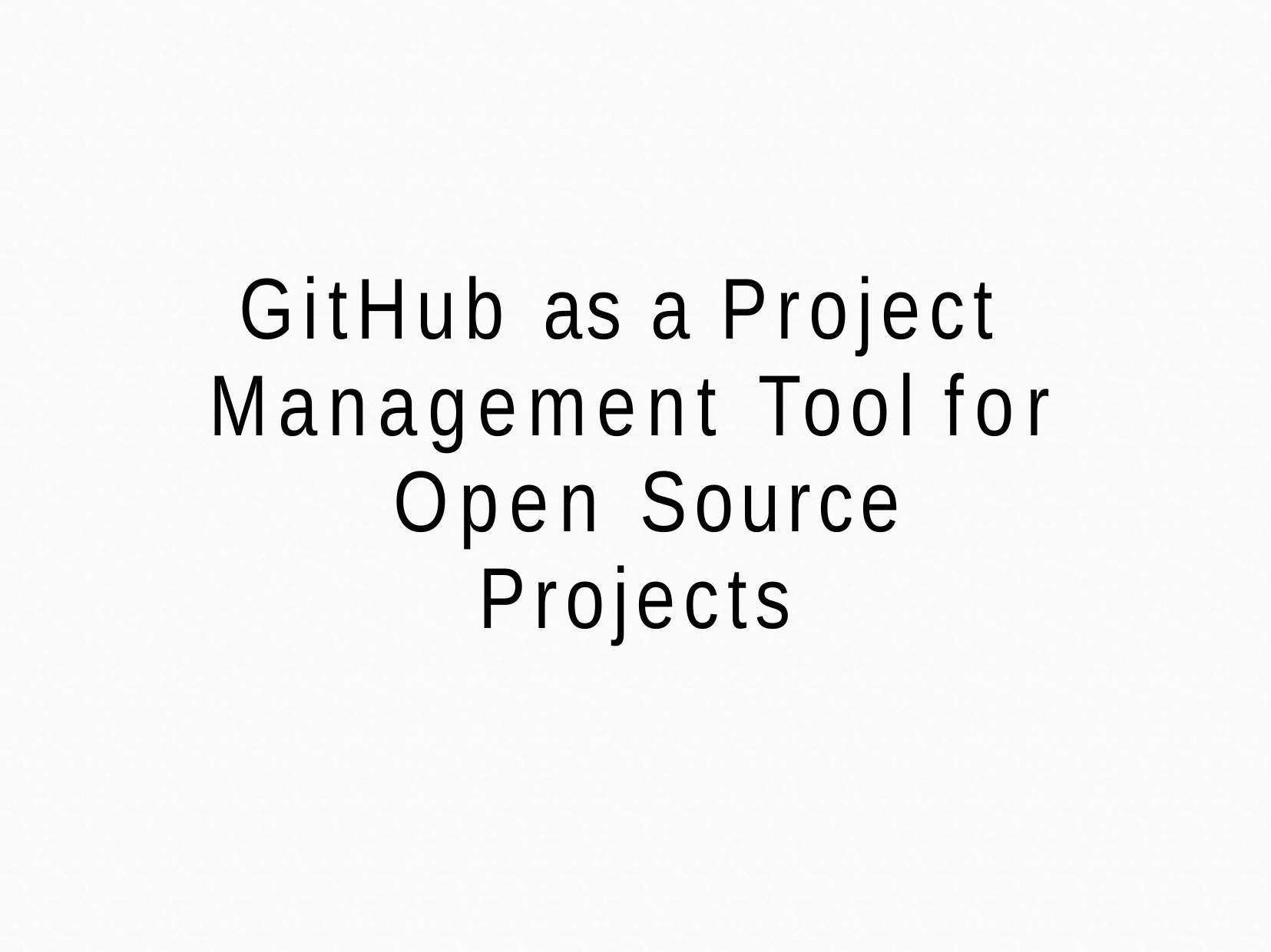

# GitHub as a Project  Management Tool for  Open Source Projects